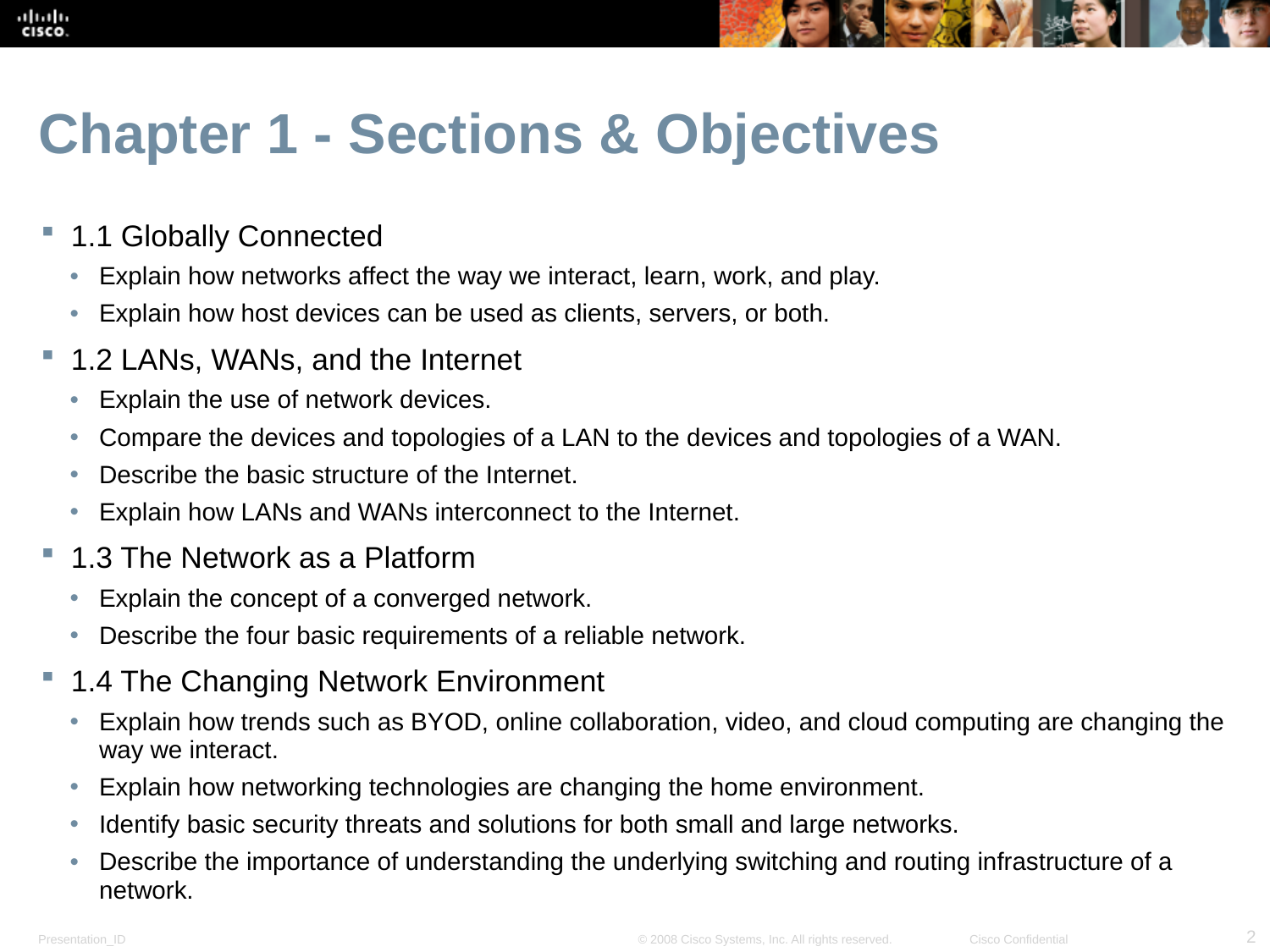

# Chapter 1 - Sections & Objectives
1.1 Globally Connected
Explain how networks affect the way we interact, learn, work, and play.
Explain how host devices can be used as clients, servers, or both.
1.2 LANs, WANs, and the Internet
Explain the use of network devices.
Compare the devices and topologies of a LAN to the devices and topologies of a WAN.
Describe the basic structure of the Internet.
Explain how LANs and WANs interconnect to the Internet.
1.3 The Network as a Platform
Explain the concept of a converged network.
Describe the four basic requirements of a reliable network.
1.4 The Changing Network Environment
Explain how trends such as BYOD, online collaboration, video, and cloud computing are changing the way we interact.
Explain how networking technologies are changing the home environment.
Identify basic security threats and solutions for both small and large networks.
Describe the importance of understanding the underlying switching and routing infrastructure of a network.